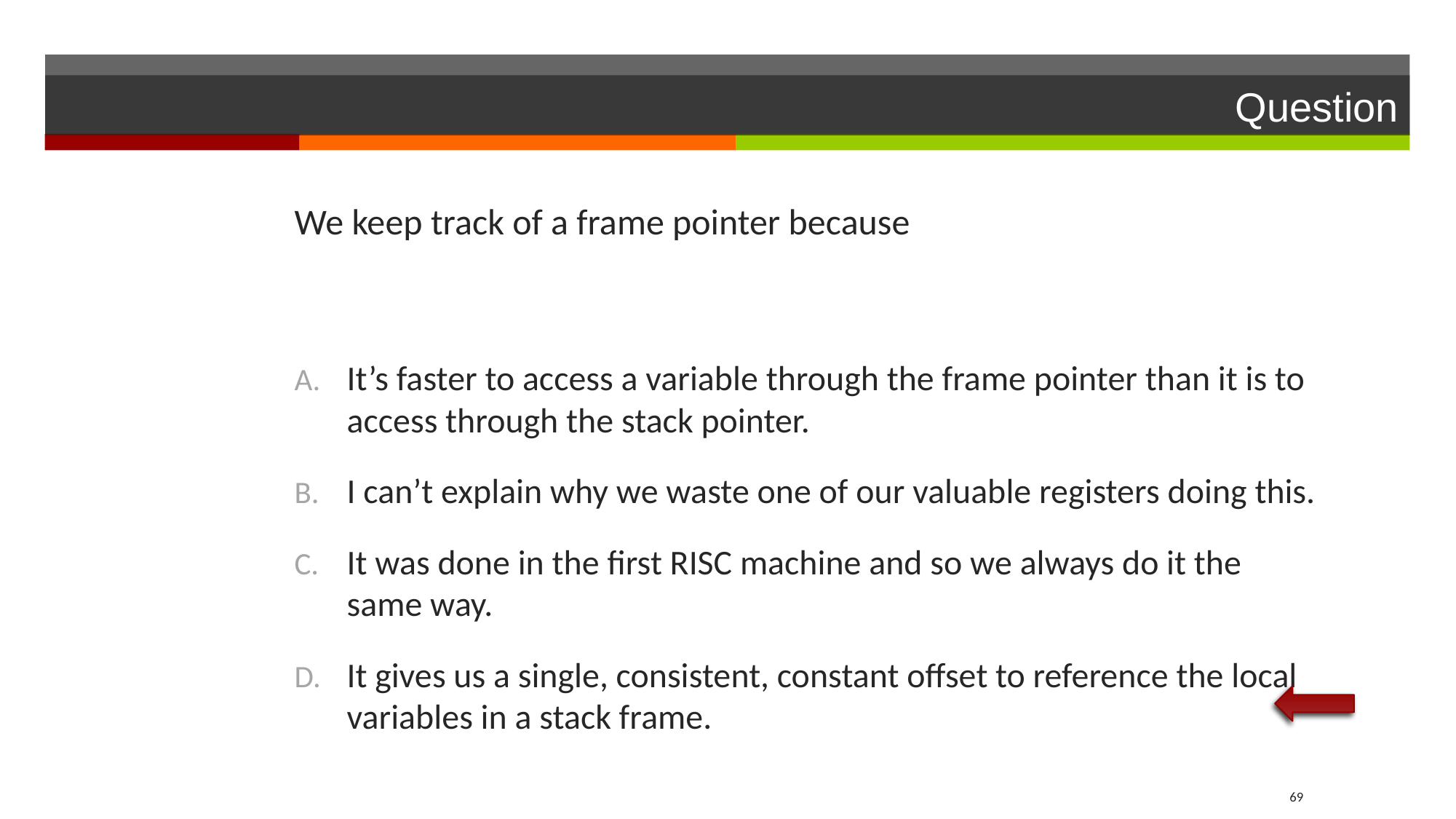

# Question
We keep track of a frame pointer because
It’s faster to access a variable through the frame pointer than it is to access through the stack pointer.
I can’t explain why we waste one of our valuable registers doing this.
It was done in the first RISC machine and so we always do it the same way.
It gives us a single, consistent, constant offset to reference the local variables in a stack frame.

69